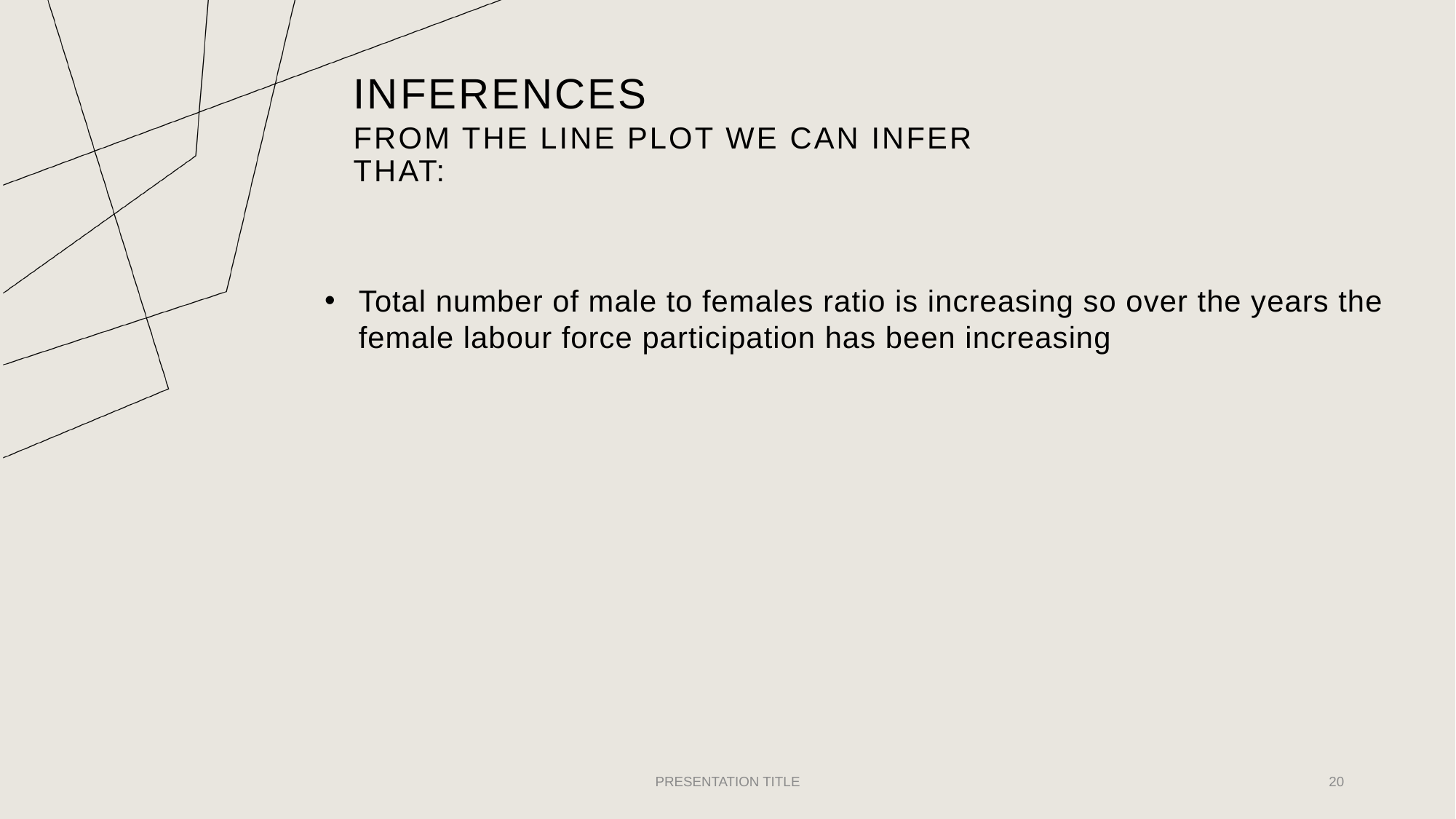

# Inferences
FROM THE LINE PLOT WE CAN INFER THAT:
Total number of male to females ratio is increasing so over the years the female labour force participation has been increasing
PRESENTATION TITLE
20